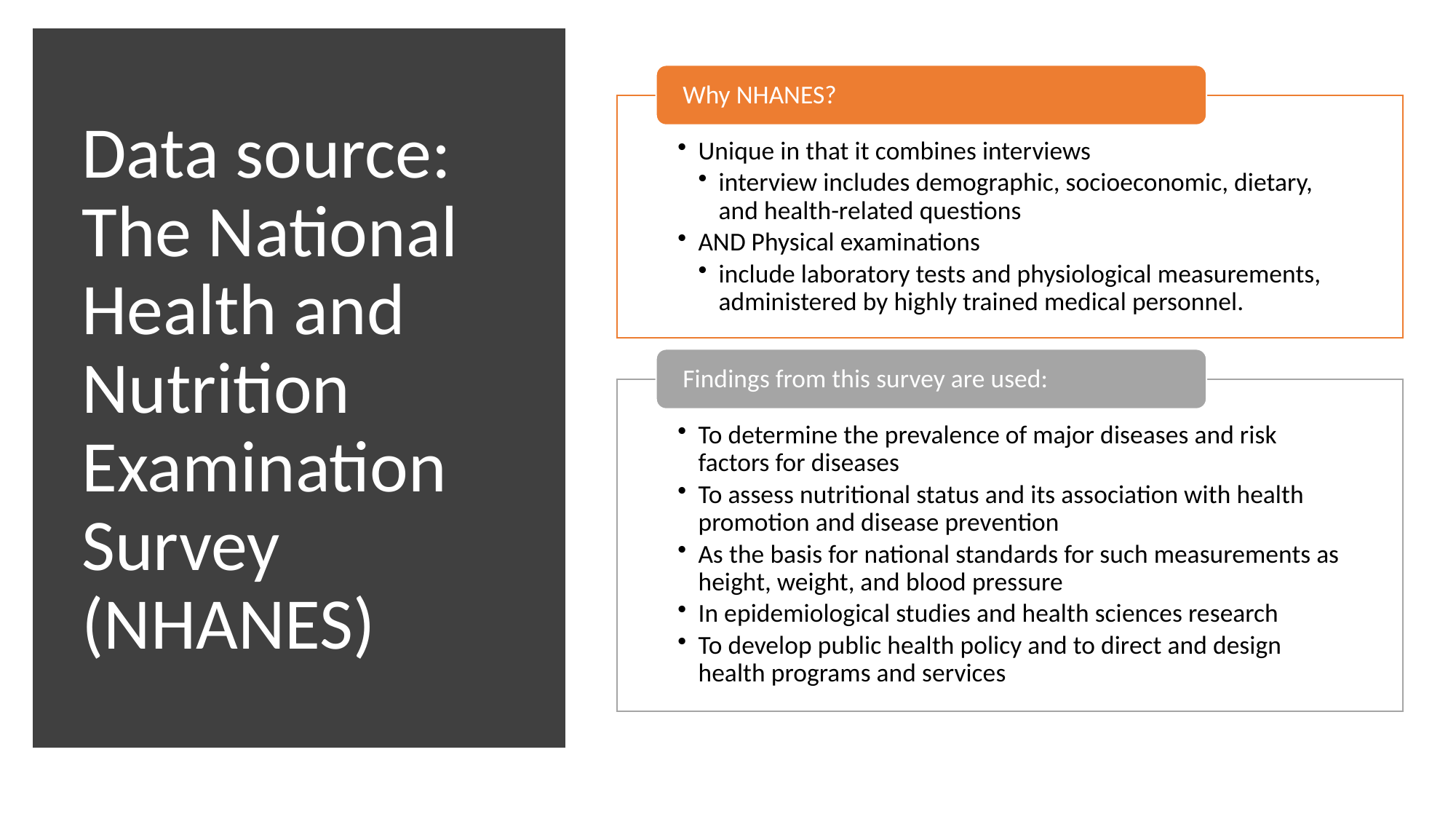

Unique in that it combines interviews
interview includes demographic, socioeconomic, dietary, and health-related questions
AND Physical examinations
include laboratory tests and physiological measurements, administered by highly trained medical personnel.
Why NHANES?
To determine the prevalence of major diseases and risk factors for diseases
To assess nutritional status and its association with health promotion and disease prevention
As the basis for national standards for such measurements as height, weight, and blood pressure
In epidemiological studies and health sciences research
To develop public health policy and to direct and design health programs and services
Findings from this survey are used:
# Data source: The National Health and Nutrition Examination Survey (NHANES)